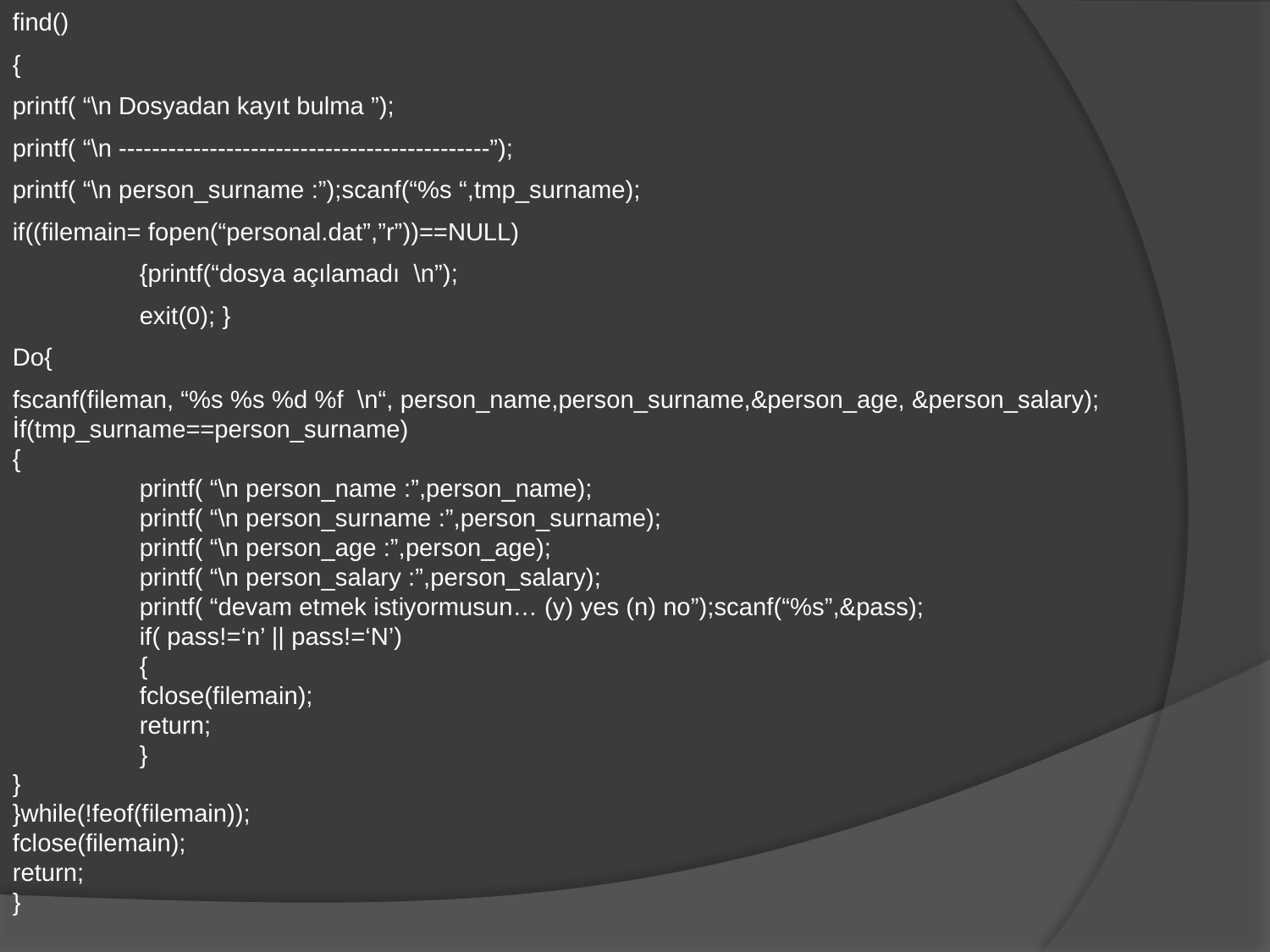

find()
{
printf( “\n Dosyadan kayıt bulma ”);
printf( “\n ---------------------------------------------”);
printf( “\n person_surname :”);scanf(“%s “,tmp_surname);
if((filemain= fopen(“personal.dat”,”r”))==NULL)
	{printf(“dosya açılamadı  \n”);
	exit(0); }
Do{
fscanf(fileman, “%s %s %d %f  \n“, person_name,person_surname,&person_age, &person_salary);
İf(tmp_surname==person_surname)
{
	printf( “\n person_name :”,person_name);
	printf( “\n person_surname :”,person_surname);
	printf( “\n person_age :”,person_age);
	printf( “\n person_salary :”,person_salary);
	printf( “devam etmek istiyormusun… (y) yes (n) no”);scanf(“%s”,&pass);
	if( pass!=‘n’ || pass!=‘N’)
	{
	fclose(filemain);
	return;
	}
}
}while(!feof(filemain));
fclose(filemain);
return;
}